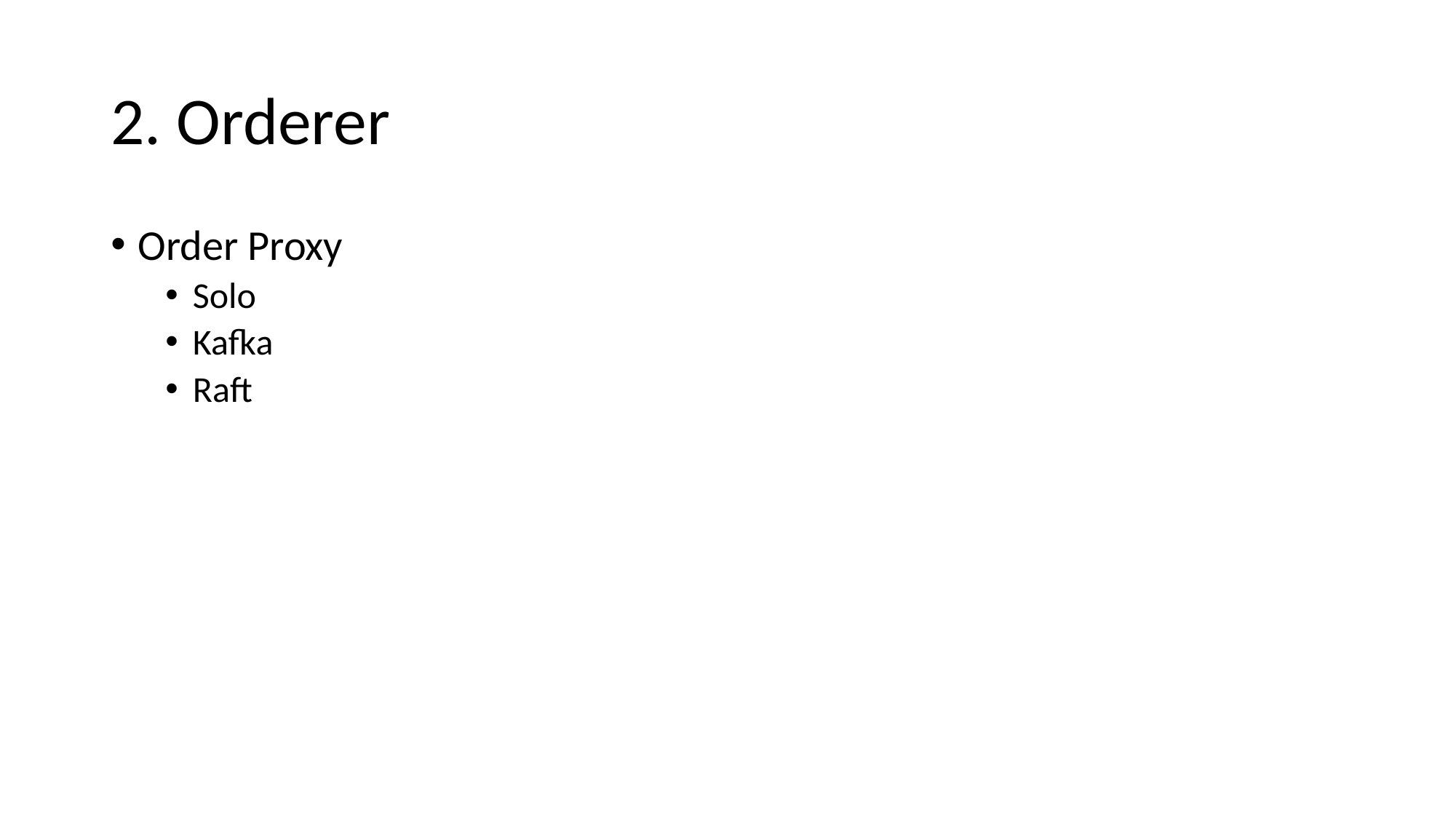

# 2. Orderer
Order Proxy
Solo
Kafka
Raft